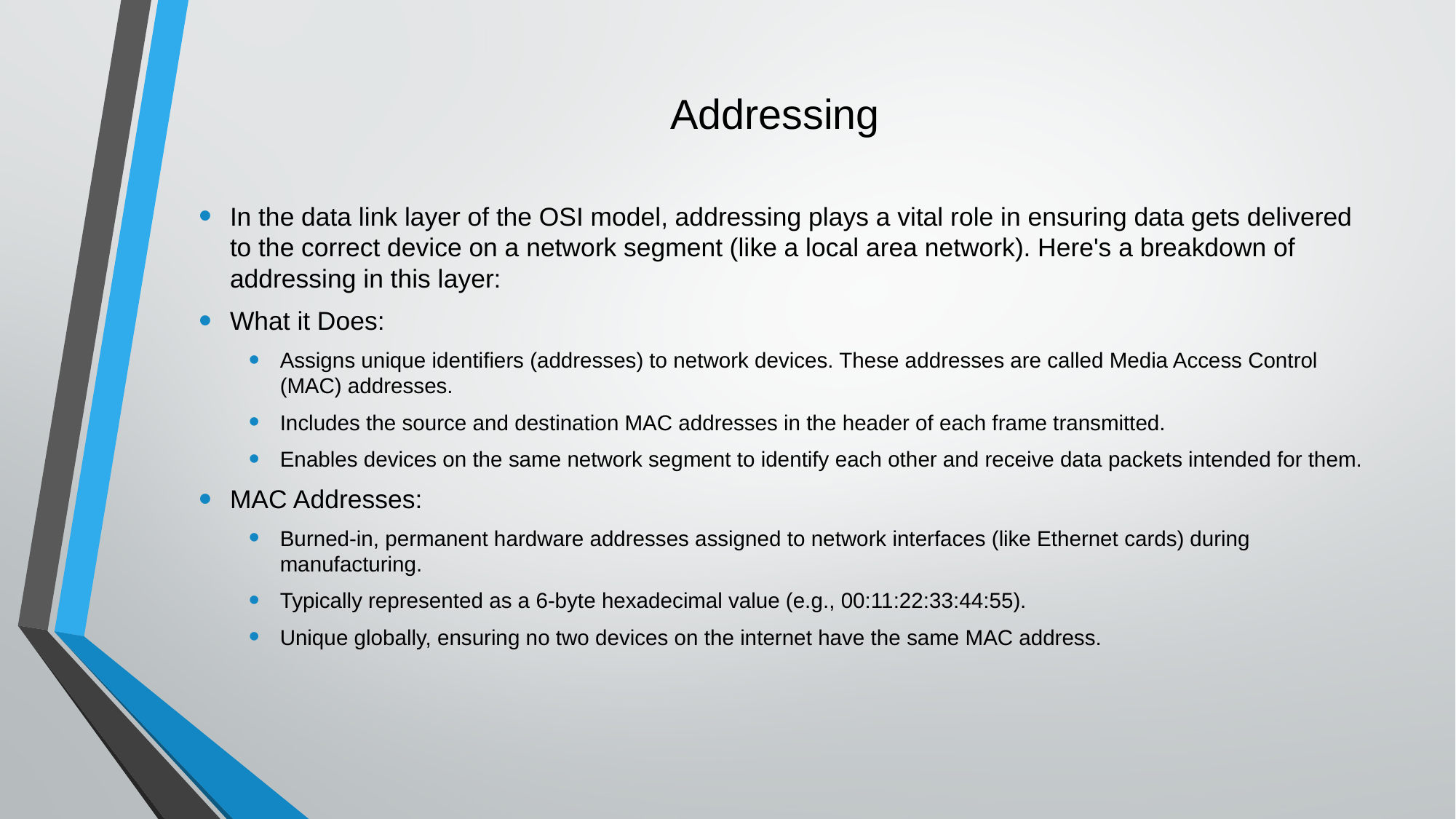

# Addressing
In the data link layer of the OSI model, addressing plays a vital role in ensuring data gets delivered to the correct device on a network segment (like a local area network). Here's a breakdown of addressing in this layer:
What it Does:
Assigns unique identifiers (addresses) to network devices. These addresses are called Media Access Control (MAC) addresses.
Includes the source and destination MAC addresses in the header of each frame transmitted.
Enables devices on the same network segment to identify each other and receive data packets intended for them.
MAC Addresses:
Burned-in, permanent hardware addresses assigned to network interfaces (like Ethernet cards) during manufacturing.
Typically represented as a 6-byte hexadecimal value (e.g., 00:11:22:33:44:55).
Unique globally, ensuring no two devices on the internet have the same MAC address.